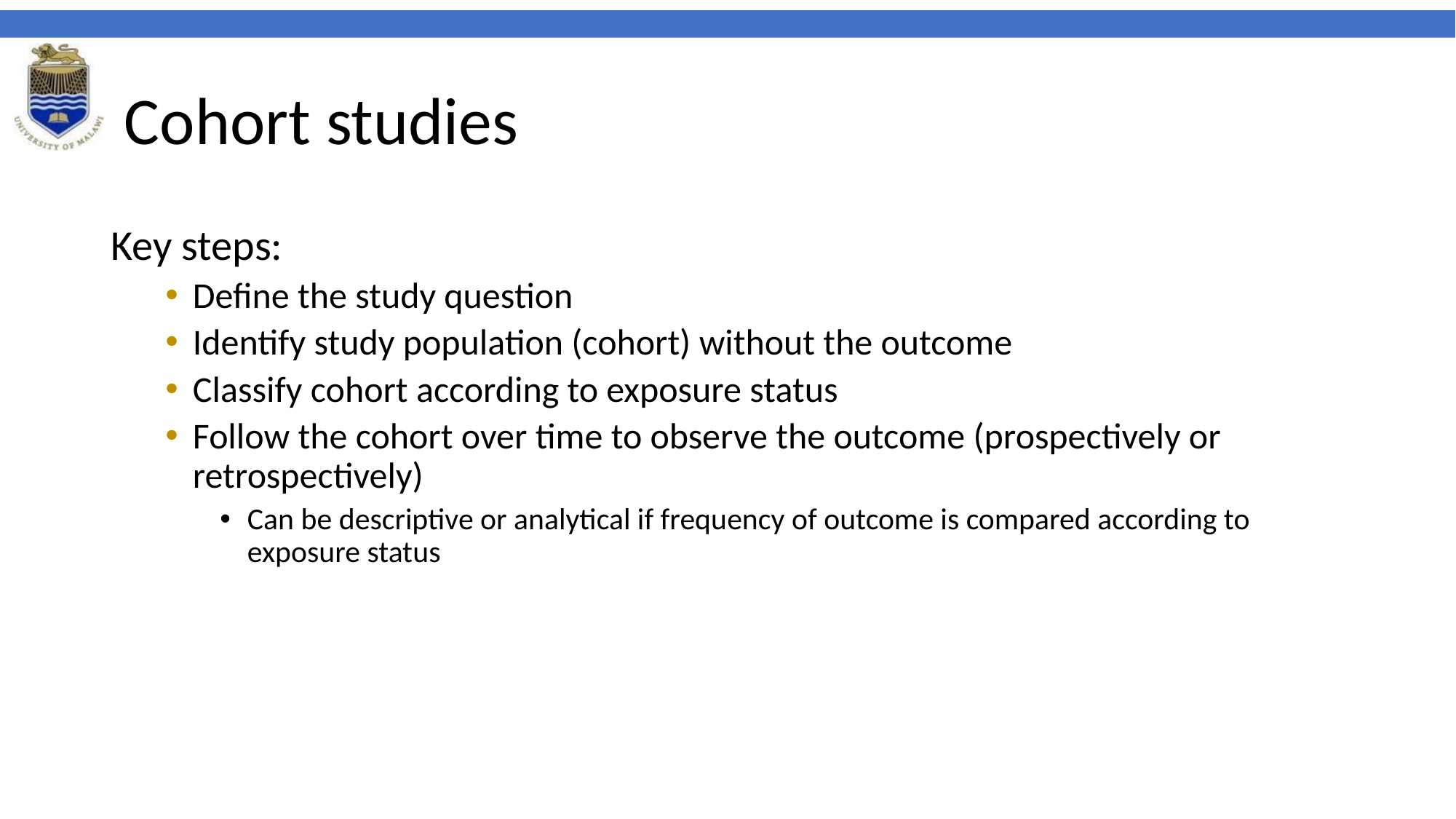

# Cohort studies
Key steps:
Define the study question
Identify study population (cohort) without the outcome
Classify cohort according to exposure status
Follow the cohort over time to observe the outcome (prospectively or retrospectively)
Can be descriptive or analytical if frequency of outcome is compared according to exposure status